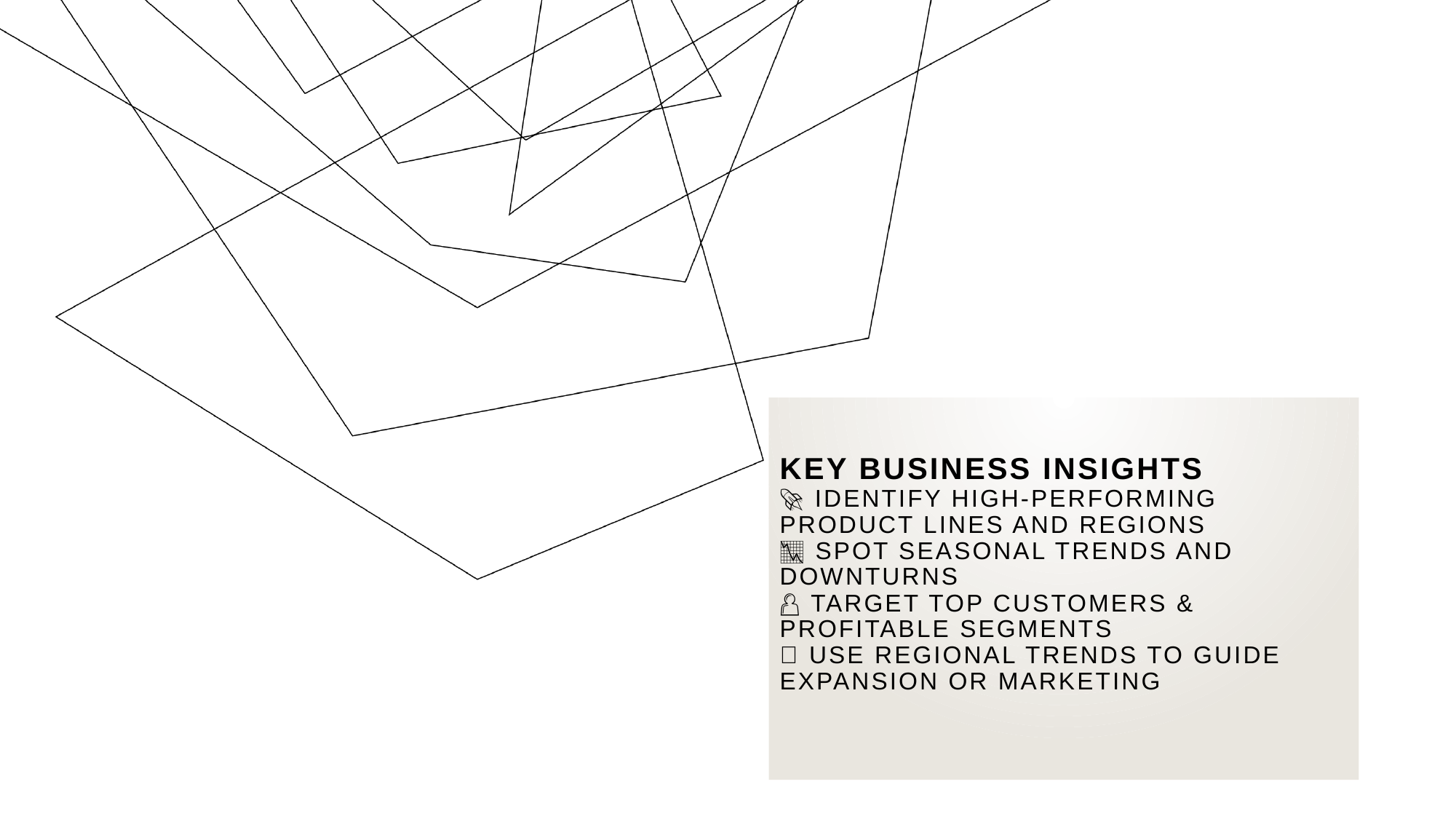

# Key Business Insights 🚀 Identify high-performing product lines and regions 📉 Spot seasonal trends and downturns 👤 Target top customers & profitable segments 🧭 Use regional trends to guide expansion or marketing